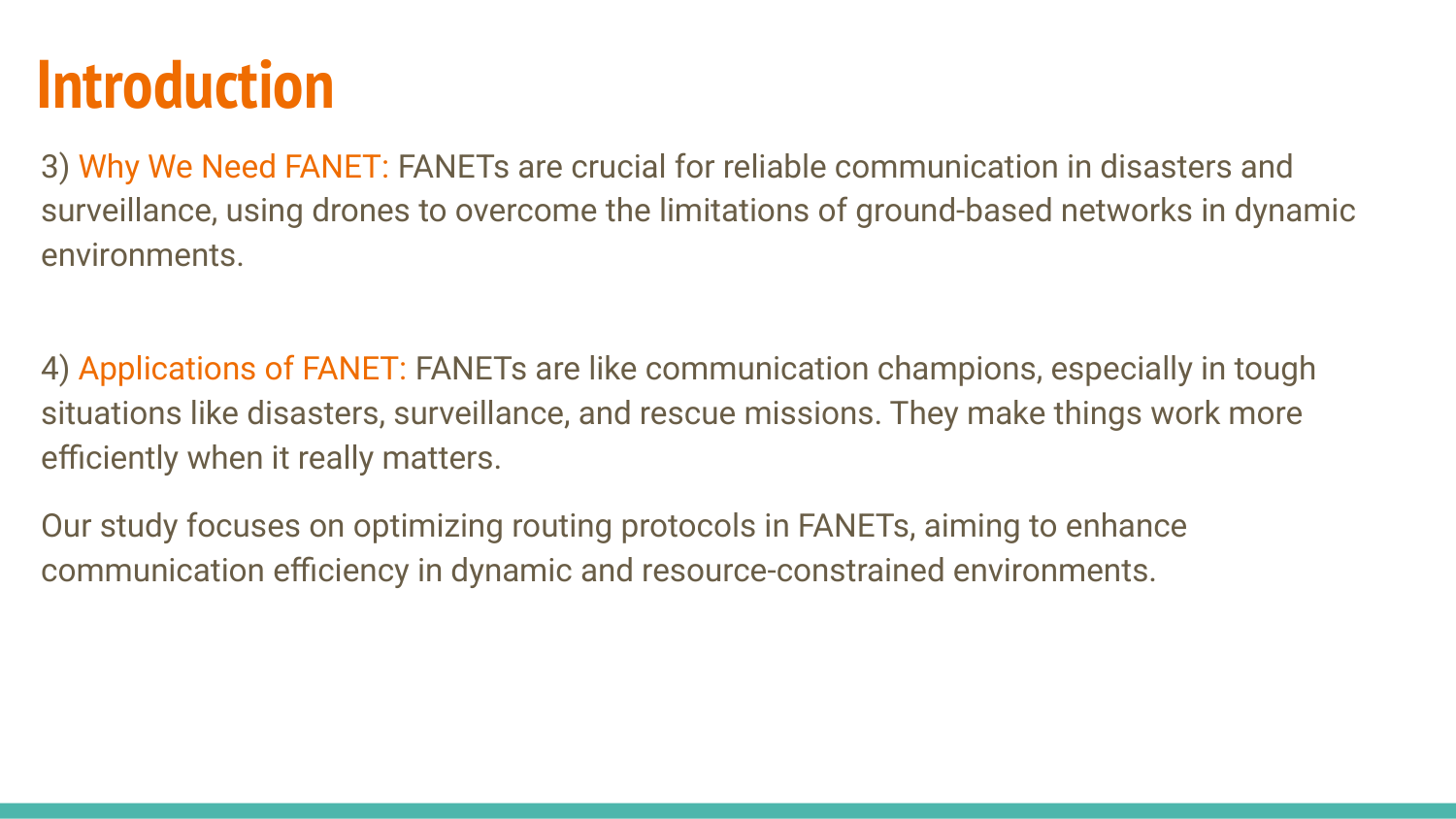

# Introduction
3) Why We Need FANET: FANETs are crucial for reliable communication in disasters and surveillance, using drones to overcome the limitations of ground-based networks in dynamic environments.

4) Applications of FANET: FANETs are like communication champions, especially in tough situations like disasters, surveillance, and rescue missions. They make things work more efficiently when it really matters.
Our study focuses on optimizing routing protocols in FANETs, aiming to enhance communication efficiency in dynamic and resource-constrained environments.